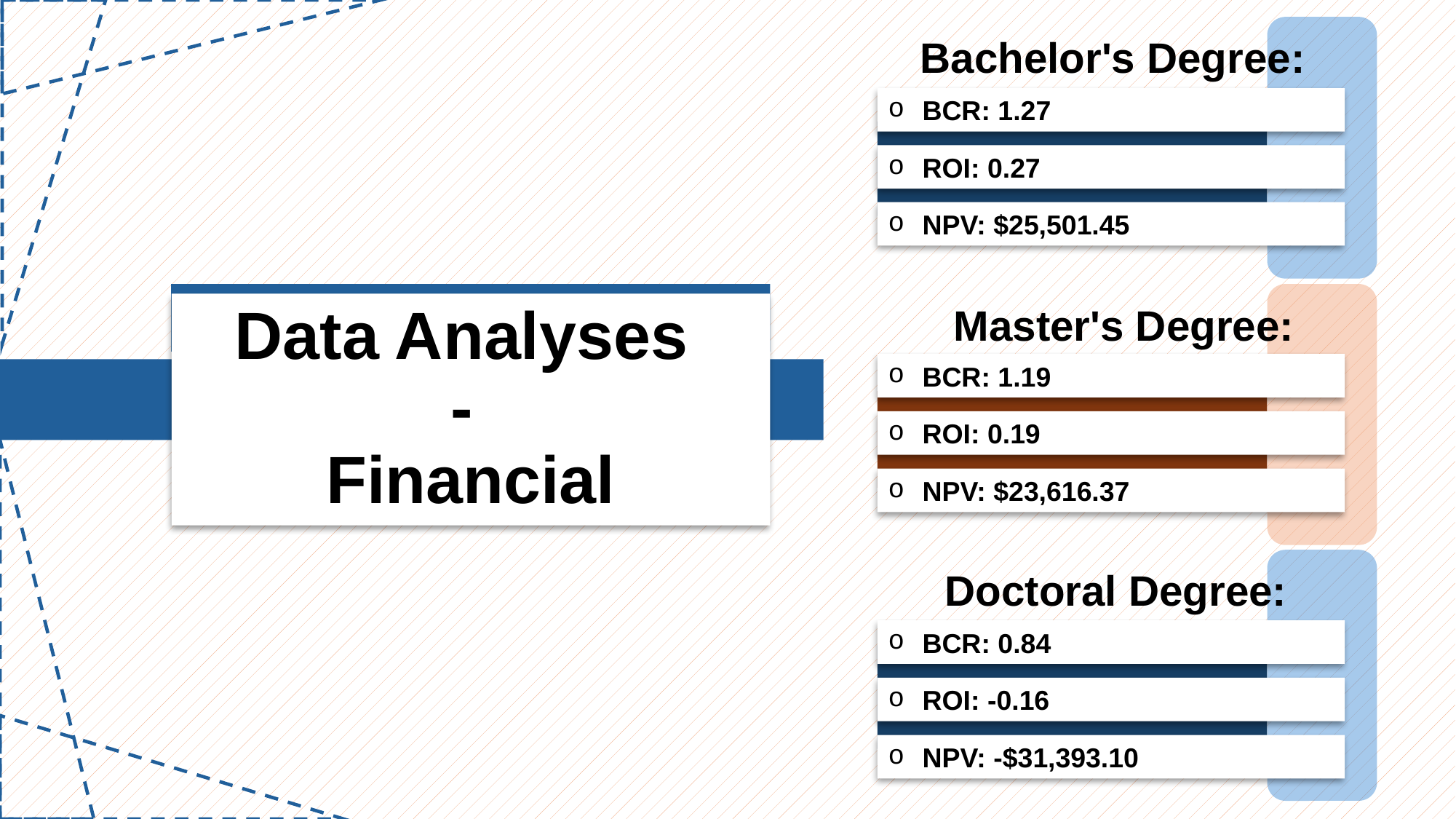

Bachelor's Degree:
BCR: 1.27

ROI: 0.27
NPV: $25,501.45

Master's Degree:
# Data Analyses - Financial
BCR: 1.19

ROI: 0.19

NPV: $23,616.37

Doctoral Degree:
BCR: 0.84

ROI: -0.16
NPV: -$31,393.10